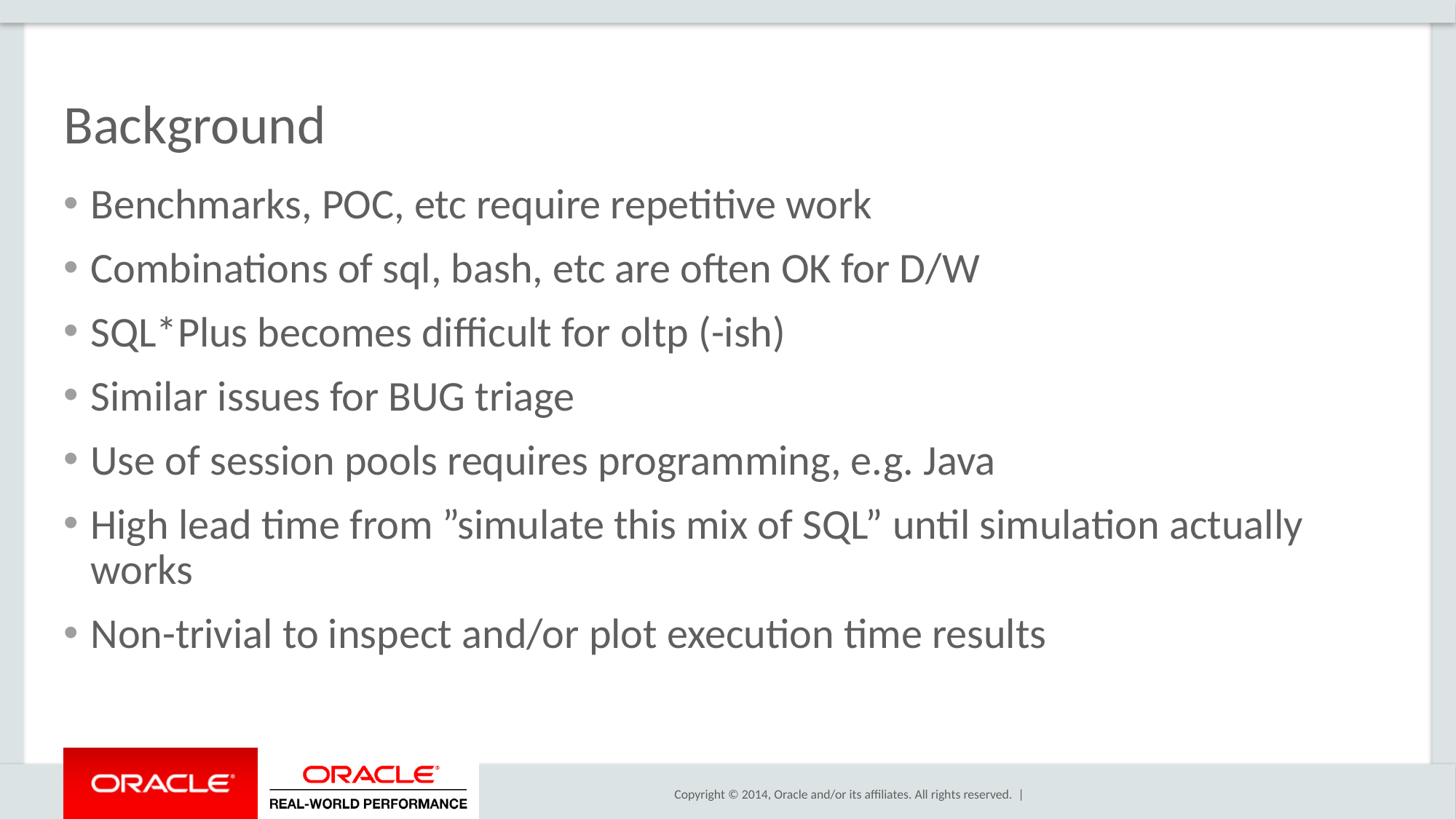

# Background
Benchmarks, POC, etc require repetitive work
Combinations of sql, bash, etc are often OK for D/W
SQL*Plus becomes difficult for oltp (-ish)
Similar issues for BUG triage
Use of session pools requires programming, e.g. Java
High lead time from ”simulate this mix of SQL” until simulation actually works
Non-trivial to inspect and/or plot execution time results